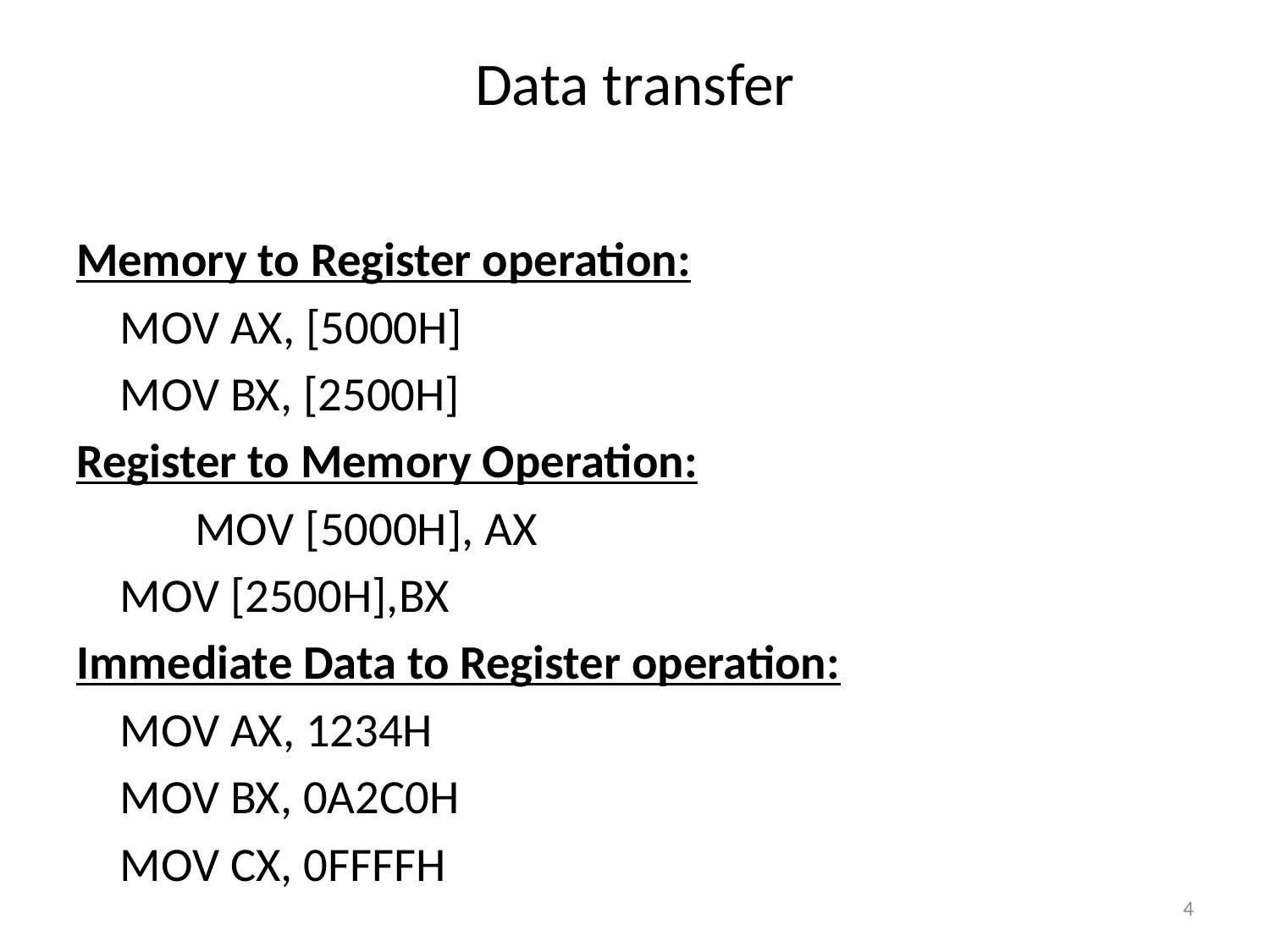

# Data transfer
Memory to Register operation:
		MOV AX, [5000H]
		MOV BX, [2500H]
Register to Memory Operation:
           MOV [5000H], AX
		MOV [2500H],BX
Immediate Data to Register operation:
		MOV AX, 1234H
		MOV BX, 0A2C0H
		MOV CX, 0FFFFH

4